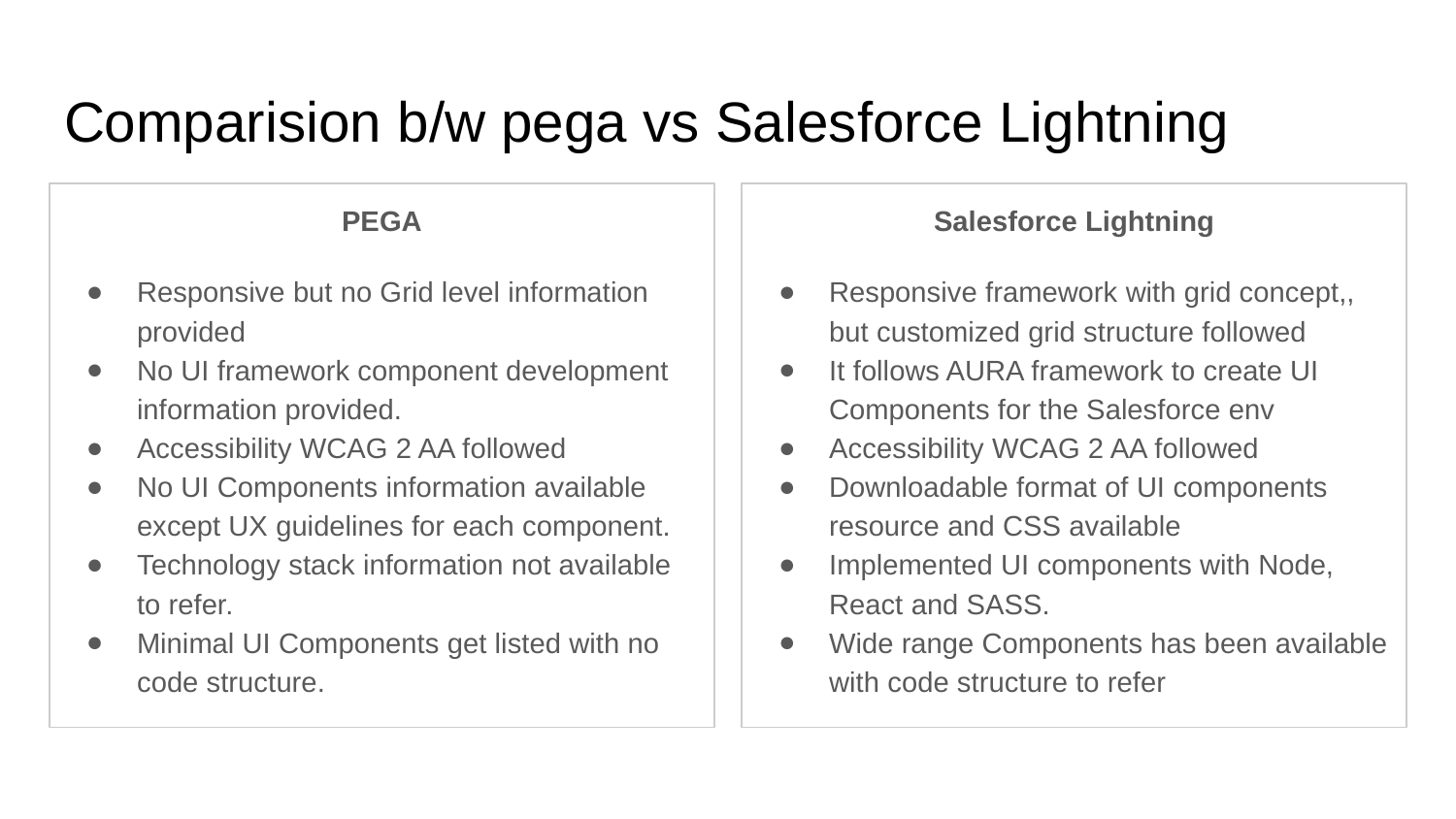

# Comparision b/w pega vs Salesforce Lightning
PEGA
Responsive but no Grid level information provided
No UI framework component development information provided.
Accessibility WCAG 2 AA followed
No UI Components information available except UX guidelines for each component.
Technology stack information not available to refer.
Minimal UI Components get listed with no code structure.

Salesforce Lightning
Responsive framework with grid concept,, but customized grid structure followed
It follows AURA framework to create UI Components for the Salesforce env
Accessibility WCAG 2 AA followed
Downloadable format of UI components resource and CSS available
Implemented UI components with Node, React and SASS.
Wide range Components has been available with code structure to refer